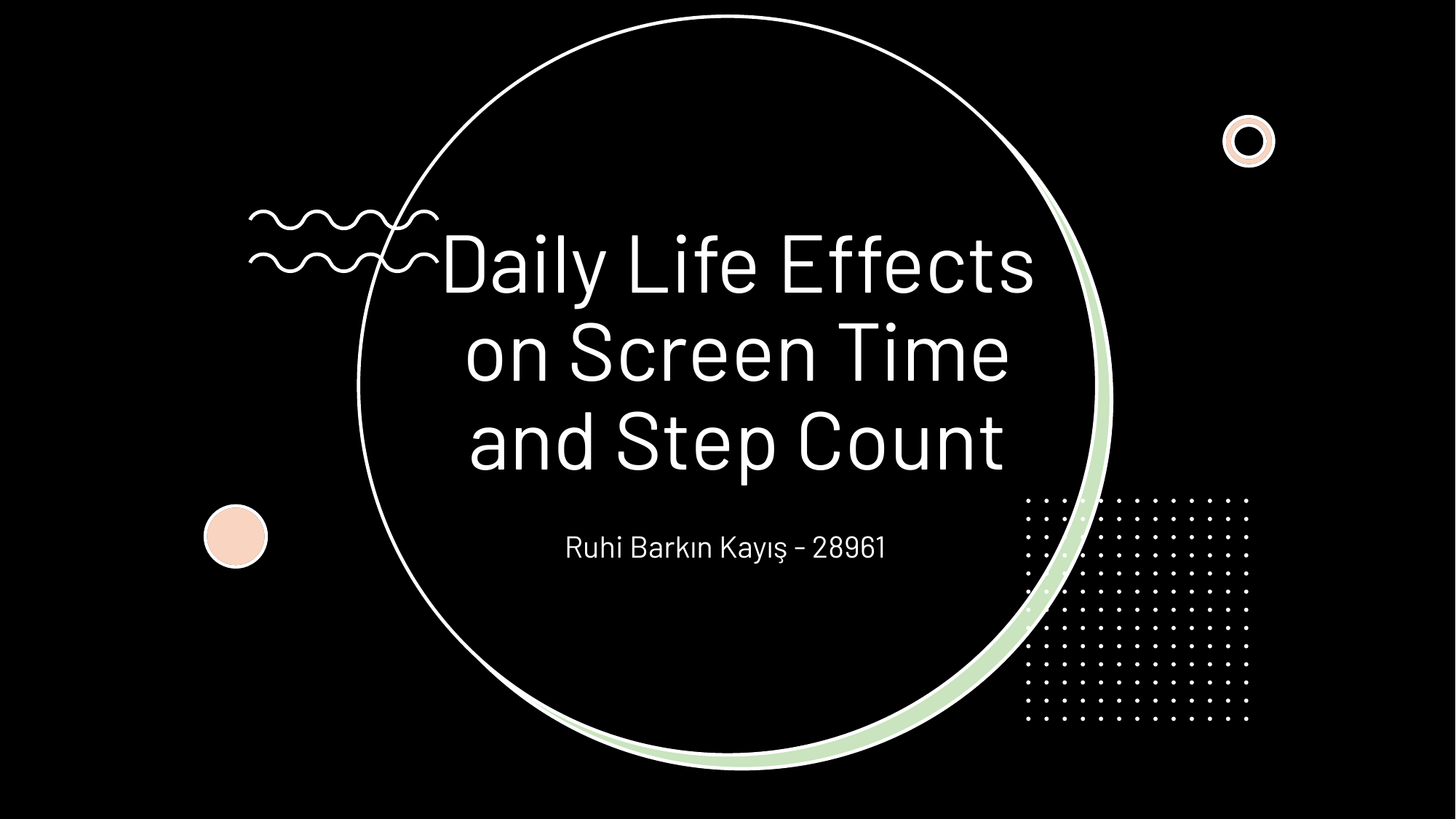

# Daily Life Effects on Screen Time and Step Count

Ruhi Barkın Kayış - 28961